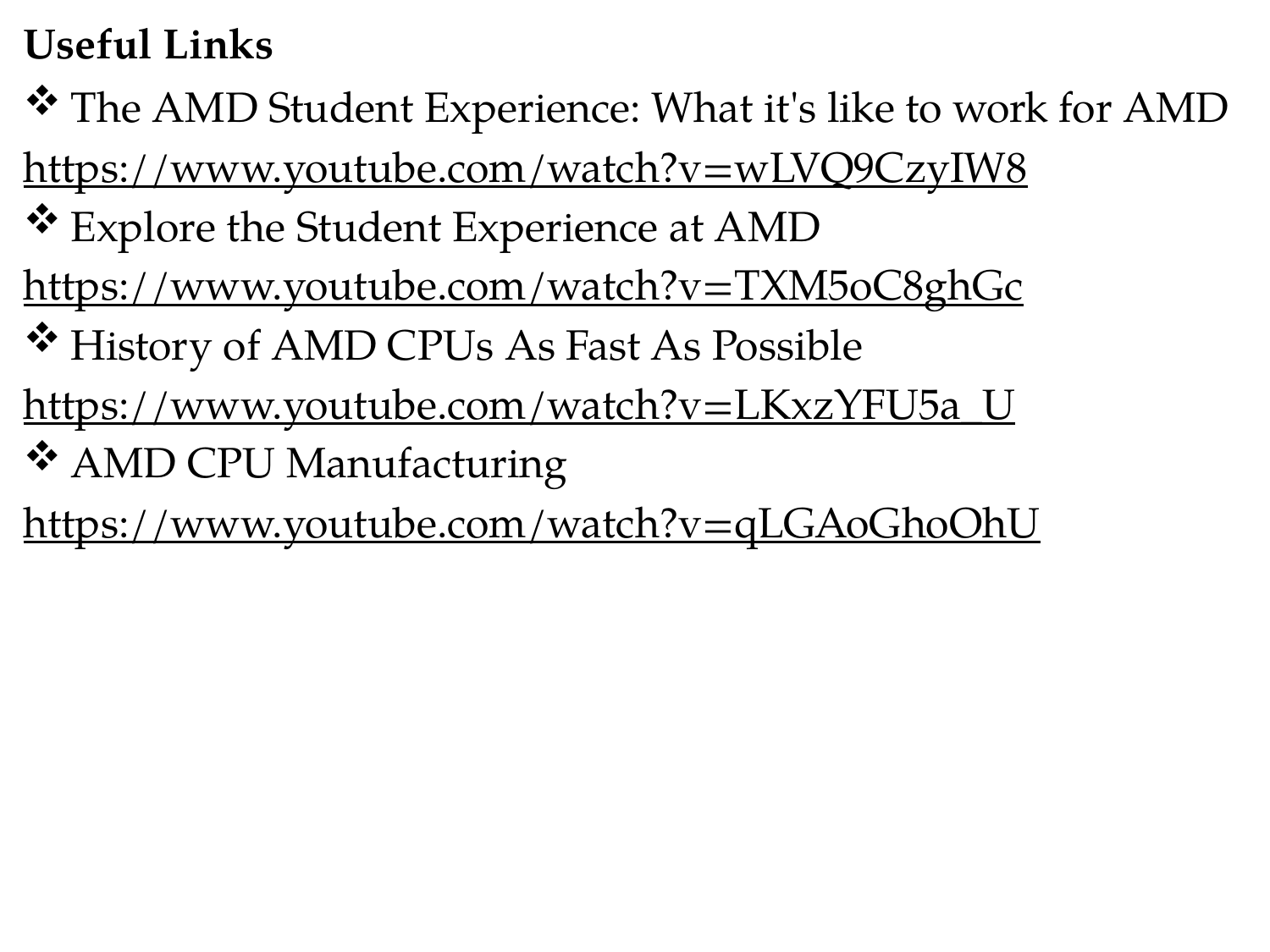

# Useful Links
The AMD Student Experience: What it's like to work for AMD
https://www.youtube.com/watch?v=wLVQ9CzyIW8
Explore the Student Experience at AMD
https://www.youtube.com/watch?v=TXM5oC8ghGc
History of AMD CPUs As Fast As Possible
https://www.youtube.com/watch?v=LKxzYFU5a_U
AMD CPU Manufacturing
https://www.youtube.com/watch?v=qLGAoGhoOhU